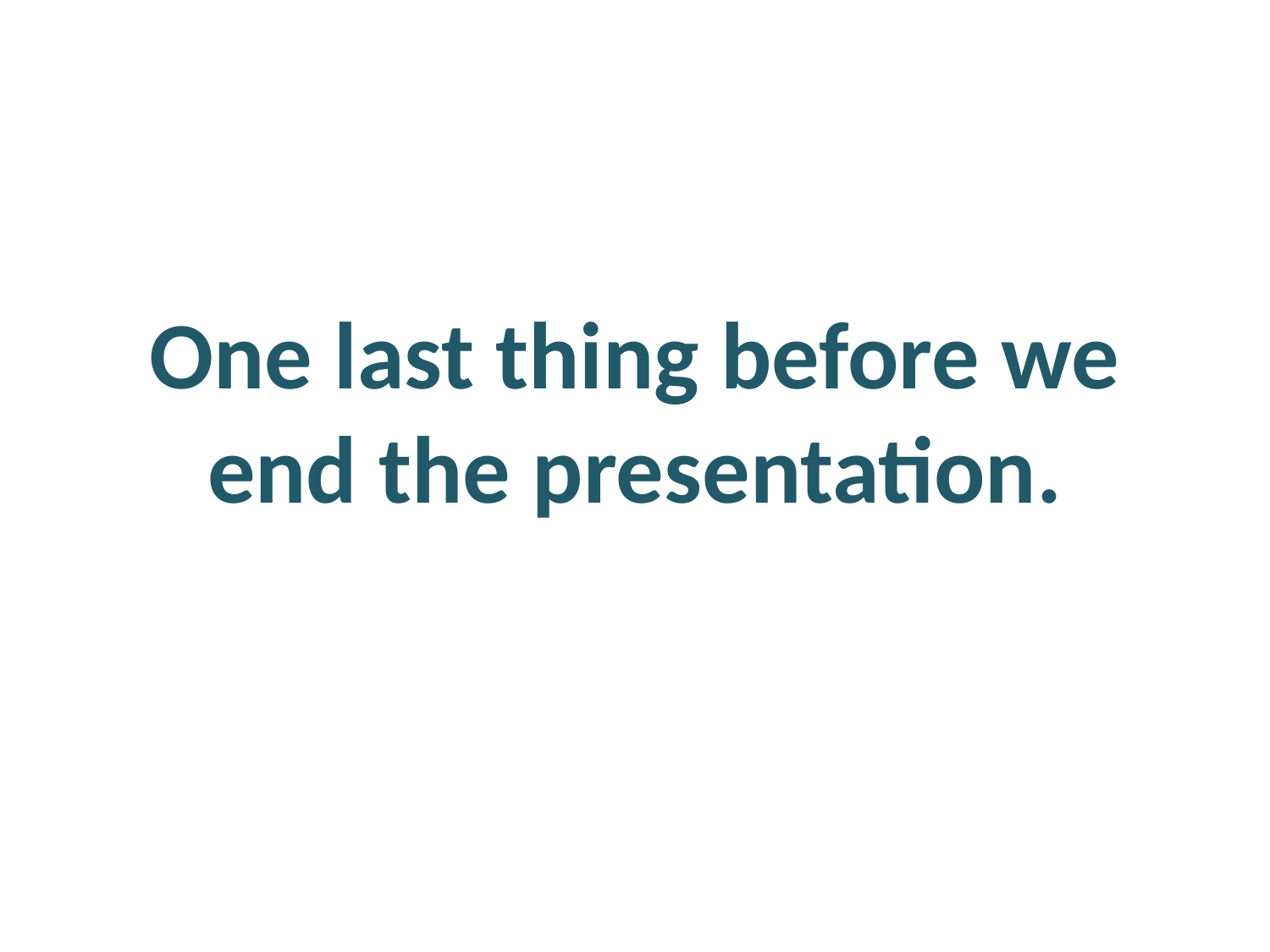

One last thing before we
end the presentation.